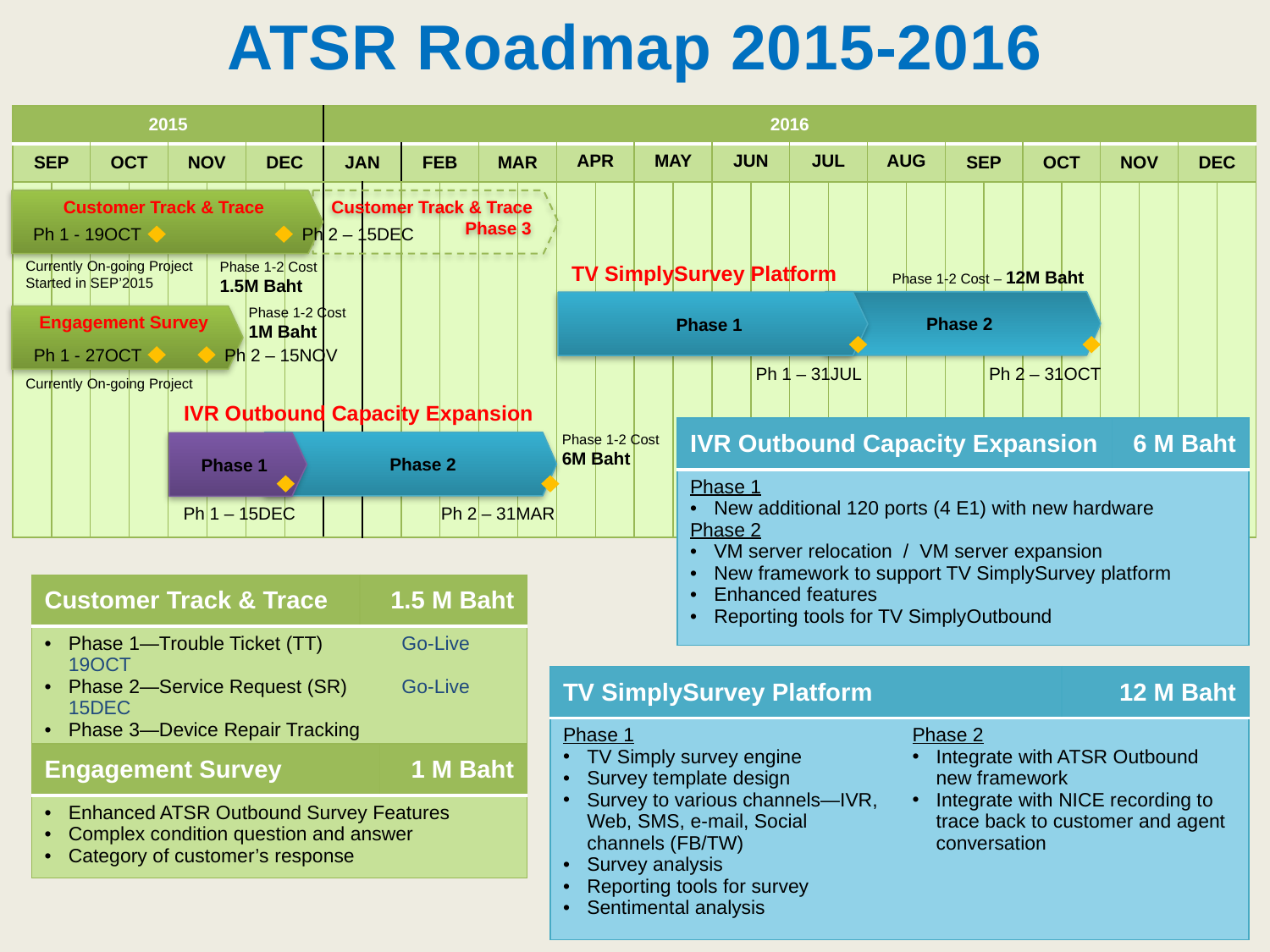

# ATSR Roadmap 2015-2016
| 2015 |  |  |  |  |  |  |  | 2016 |  |  |  |  |  |  |  |  |  |  |  |  |  |  |  |  |  |  |  |  |  |  |  |
| --- | --- | --- | --- | --- | --- | --- | --- | --- | --- | --- | --- | --- | --- | --- | --- | --- | --- | --- | --- | --- | --- | --- | --- | --- | --- | --- | --- | --- | --- | --- | --- |
| SEP |  | OCT |  | NOV |  | DEC |  | JAN |  | FEB |  | MAR |  | APR |  | MAY |  | JUN |  | JUL |  | AUG |  | SEP |  | OCT |  | NOV |  | DEC |  |
|  |  |  |  |  |  |  |  |  |  |  |  |  |  |  |  |  |  |  |  |  |  |  |  |  |  |  |  |  |  |  |  |
Customer Track & Trace
Customer Track & Trace
Phase 3
Ph 1 - 19OCT
Ph 2 – 15DEC

Currently On-going Project
Started in SEP’2015
Phase 1-2 Cost
1.5M Baht
TV SimplySurvey Platform
Phase 1-2 Cost – 12M Baht
Phase 2
Phase 1

Ph 1 – 31JUL
Ph 2 – 31OCT
Phase 1-2 Cost
1M Baht
Engagement Survey
Ph 1 - 27OCT
Ph 2 – 15NOV

Currently On-going Project
IVR Outbound Capacity Expansion
Phase 1-2 Cost
6M Baht
Phase 2
Phase 1

Ph 1 – 15DEC
Ph 2 – 31MAR
| IVR Outbound Capacity Expansion | 6 M Baht |
| --- | --- |
| Phase 1 New additional 120 ports (4 E1) with new hardware Phase 2 VM server relocation / VM server expansion New framework to support TV SimplySurvey platform Enhanced features Reporting tools for TV SimplyOutbound |  |
| Customer Track & Trace | 1.5 M Baht |
| --- | --- |
| Phase 1—Trouble Ticket (TT) Go-Live 19OCT Phase 2—Service Request (SR) Go-Live 15DEC Phase 3—Device Repair Tracking |  |
| TV SimplySurvey Platform |  | 12 M Baht |
| --- | --- | --- |
| Phase 1 TV Simply survey engine Survey template design Survey to various channels—IVR, Web, SMS, e-mail, Social channels (FB/TW) Survey analysis Reporting tools for survey Sentimental analysis | Phase 2 Integrate with ATSR Outbound new framework Integrate with NICE recording to trace back to customer and agent conversation |  |
| Engagement Survey | 1 M Baht |
| --- | --- |
| Enhanced ATSR Outbound Survey Features Complex condition question and answer Category of customer’s response |  |
48